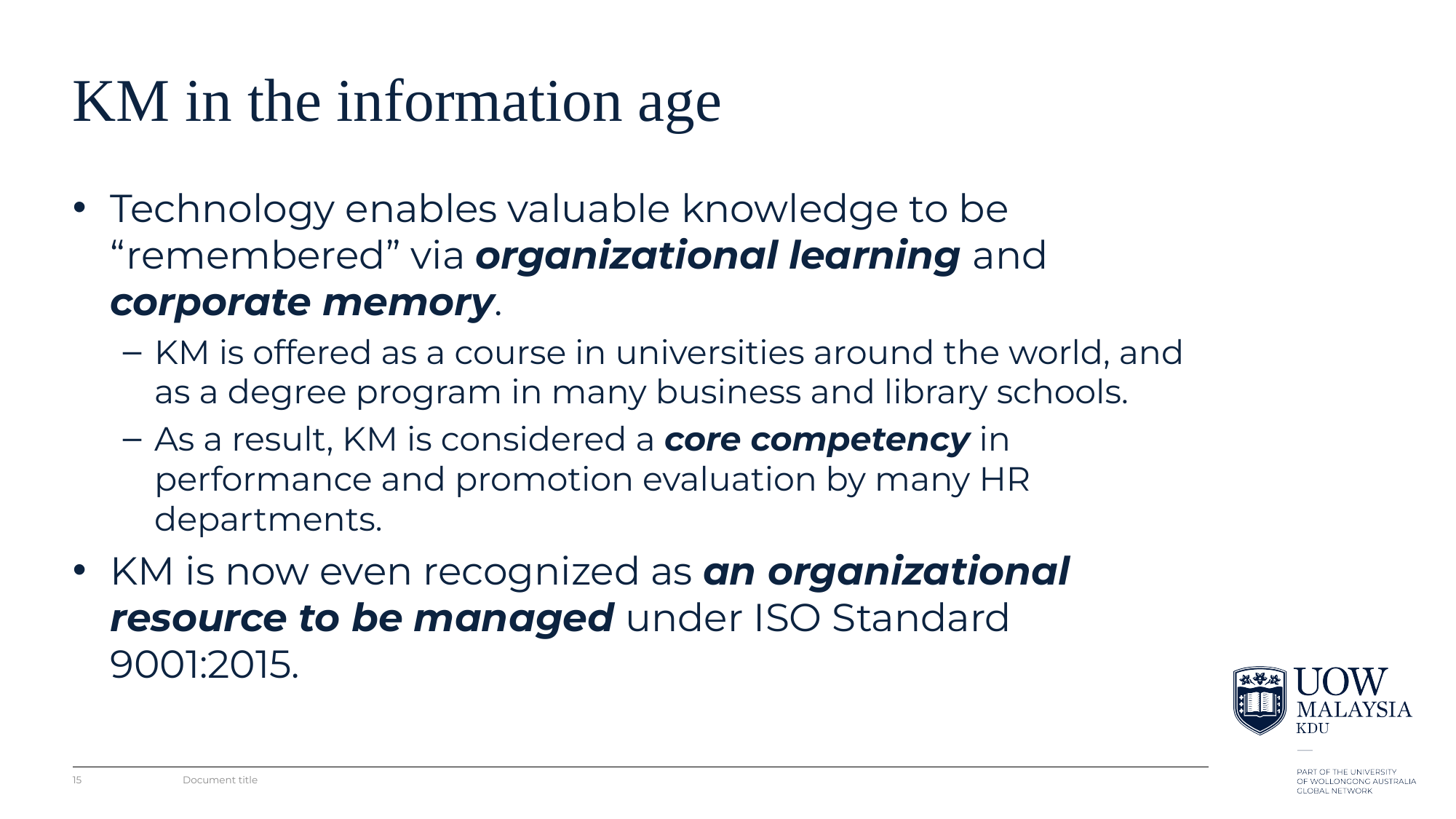

# KM in the information age
Technology enables valuable knowledge to be “remembered” via organizational learning and corporate memory.
KM is offered as a course in universities around the world, and as a degree program in many business and library schools.
As a result, KM is considered a core competency in performance and promotion evaluation by many HR departments.
KM is now even recognized as an organizational resource to be managed under ISO Standard 9001:2015.
15
Document title